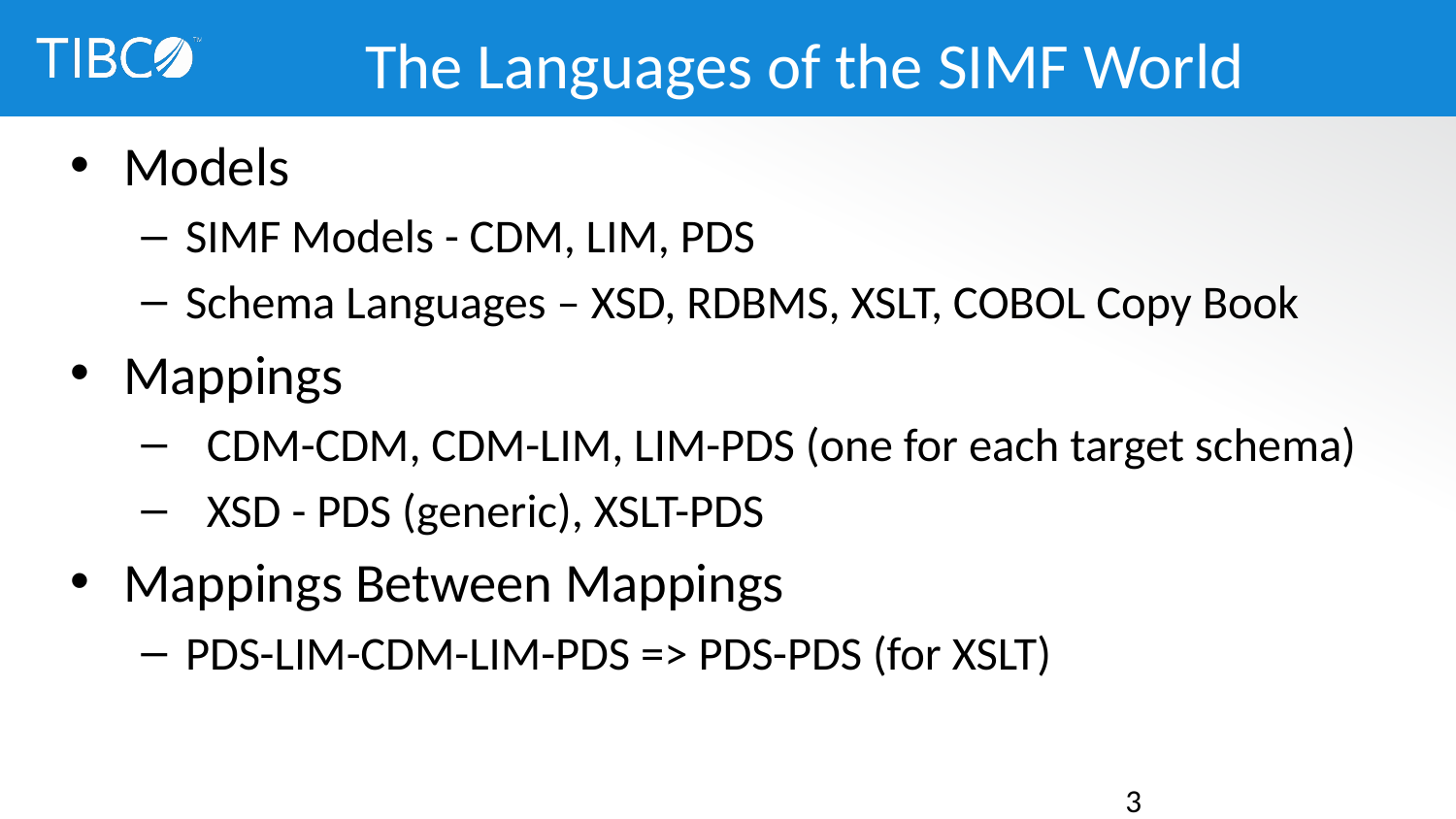

# The Languages of the SIMF World
Models
SIMF Models - CDM, LIM, PDS
Schema Languages – XSD, RDBMS, XSLT, COBOL Copy Book
Mappings
  CDM-CDM, CDM-LIM, LIM-PDS (one for each target schema)
  XSD - PDS (generic), XSLT-PDS
Mappings Between Mappings
PDS-LIM-CDM-LIM-PDS => PDS-PDS (for XSLT)

3